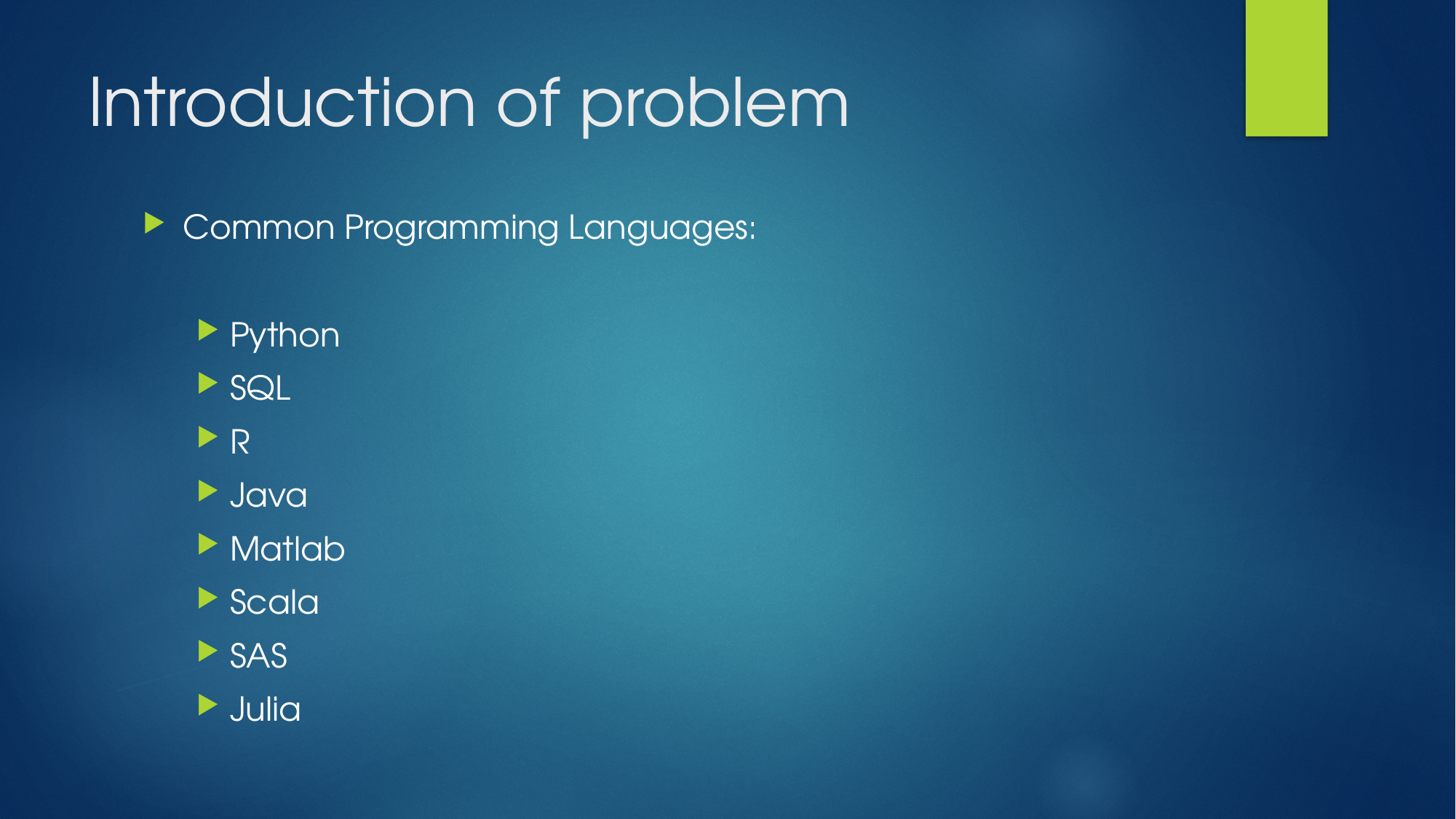

# Introduction of problem
Common Programming Languages:

Python
SQL
R
Java
Matlab
Scala
SAS
Julia